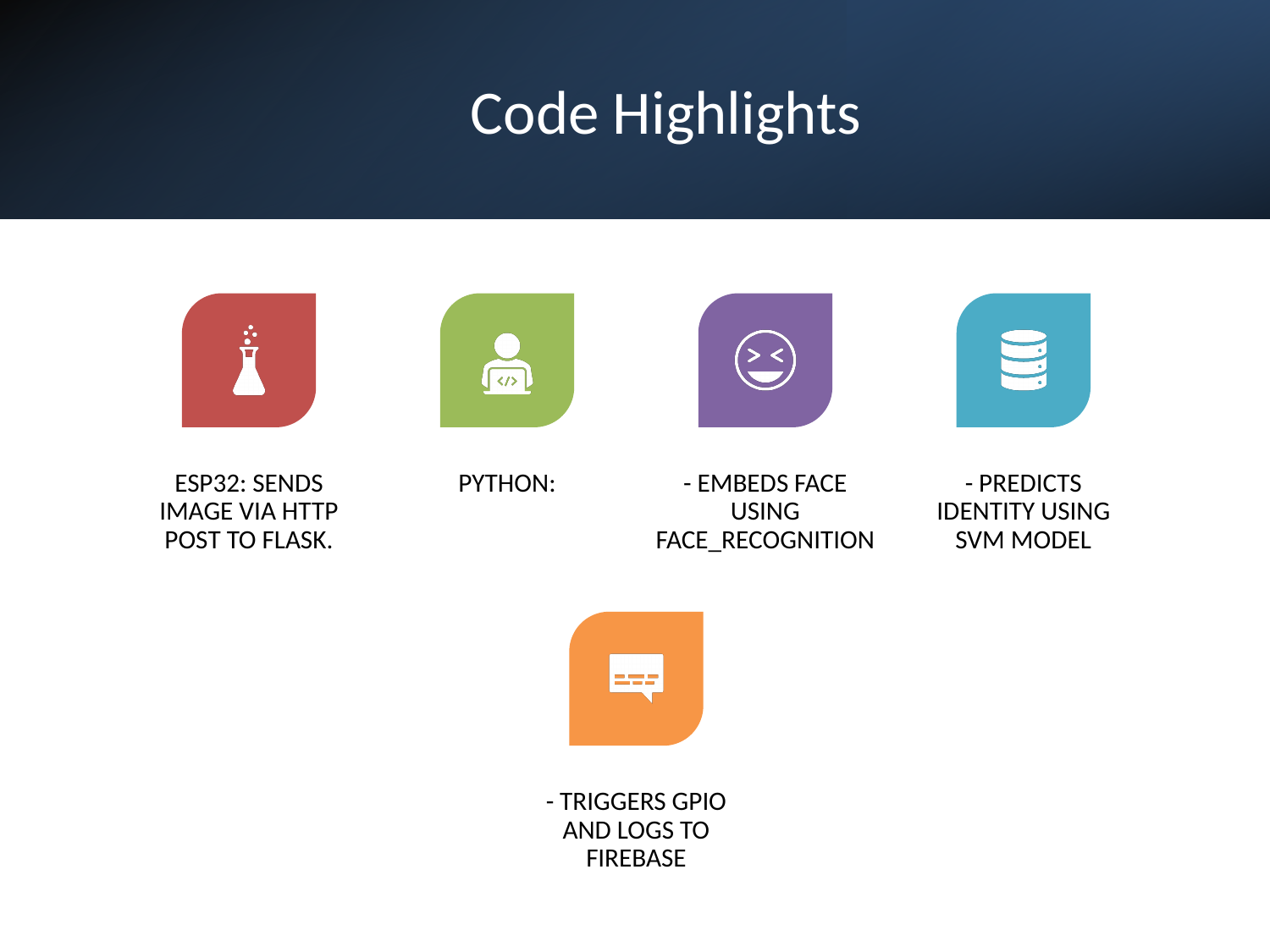

# Code Highlights
ESP32: Sends image via HTTP POST to Flask.
Python:
- Embeds face using face_recognition
- Predicts identity using SVM model
- Triggers GPIO and logs to Firebase